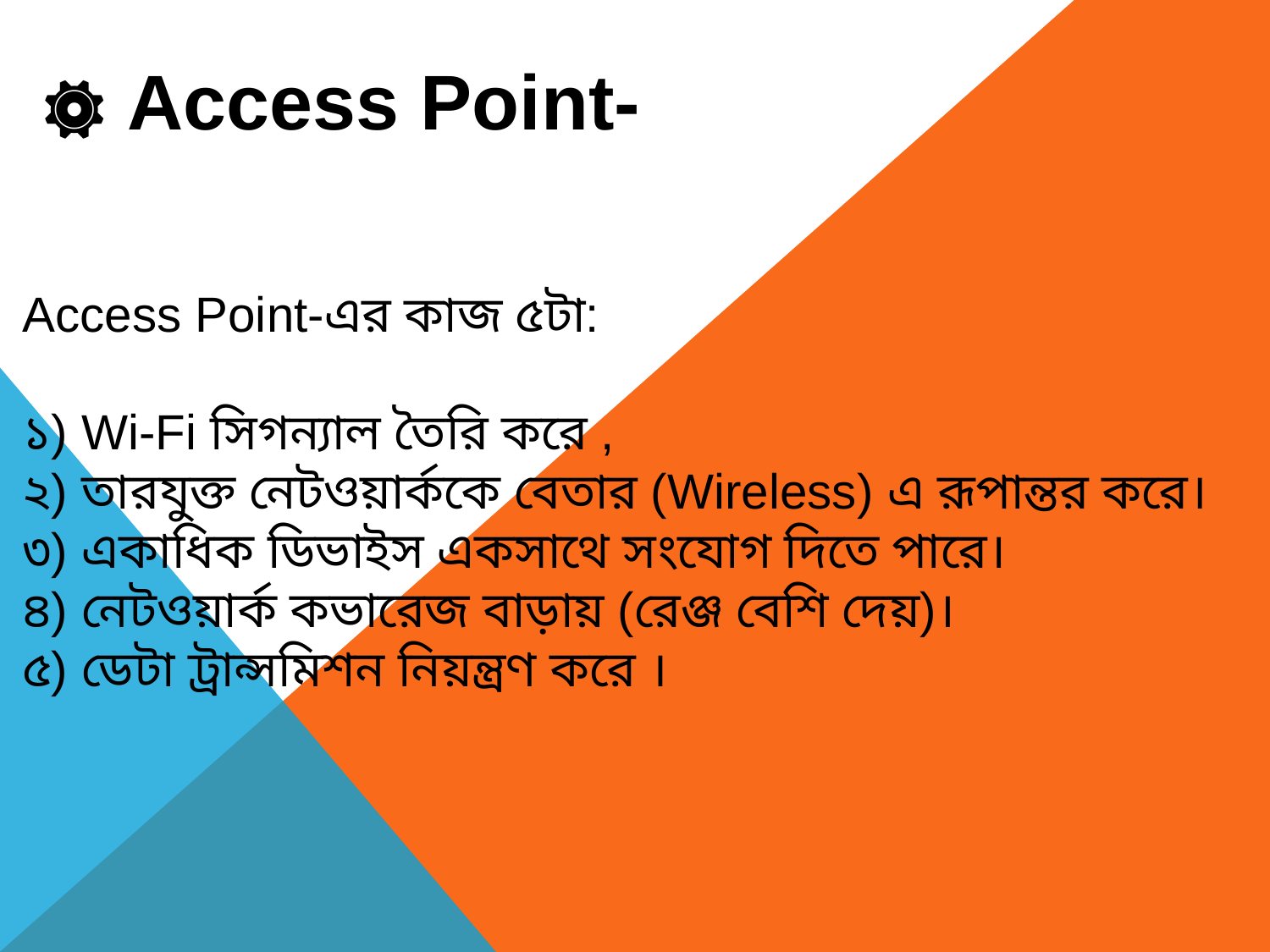

⚙ Access Point-
Access Point-এর কাজ ৫টা:

১) Wi-Fi সিগন্যাল তৈরি করে ,
২) তারযুক্ত নেটওয়ার্ককে বেতার (Wireless) এ রূপান্তর করে।
৩) একাধিক ডিভাইস একসাথে সংযোগ দিতে পারে।
৪) নেটওয়ার্ক কভারেজ বাড়ায় (রেঞ্জ বেশি দেয়)।
৫) ডেটা ট্রান্সমিশন নিয়ন্ত্রণ করে ।